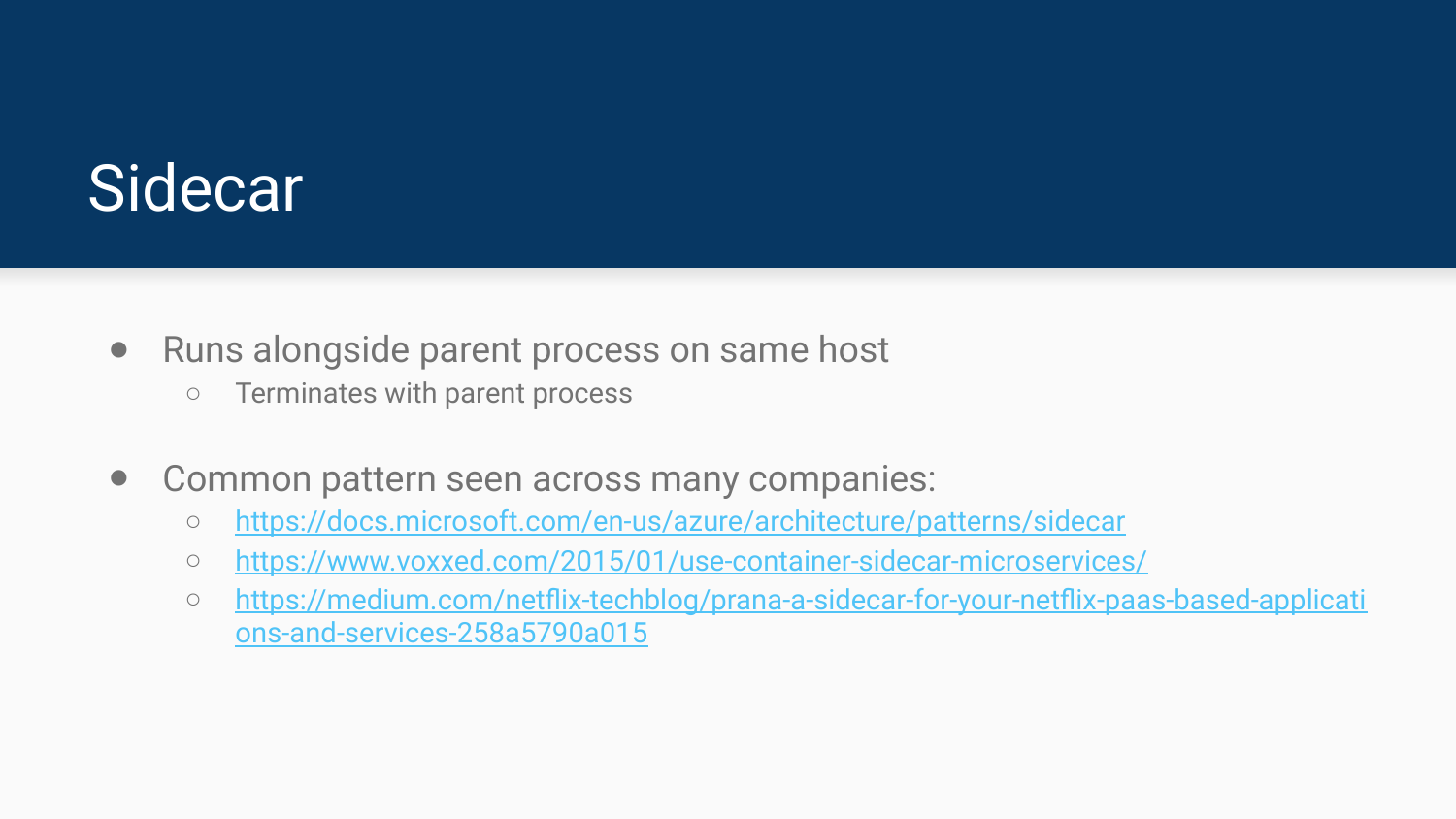

# Sidecar
Runs alongside parent process on same host
Terminates with parent process
Common pattern seen across many companies:
https://docs.microsoft.com/en-us/azure/architecture/patterns/sidecar
https://www.voxxed.com/2015/01/use-container-sidecar-microservices/
https://medium.com/netflix-techblog/prana-a-sidecar-for-your-netflix-paas-based-applications-and-services-258a5790a015